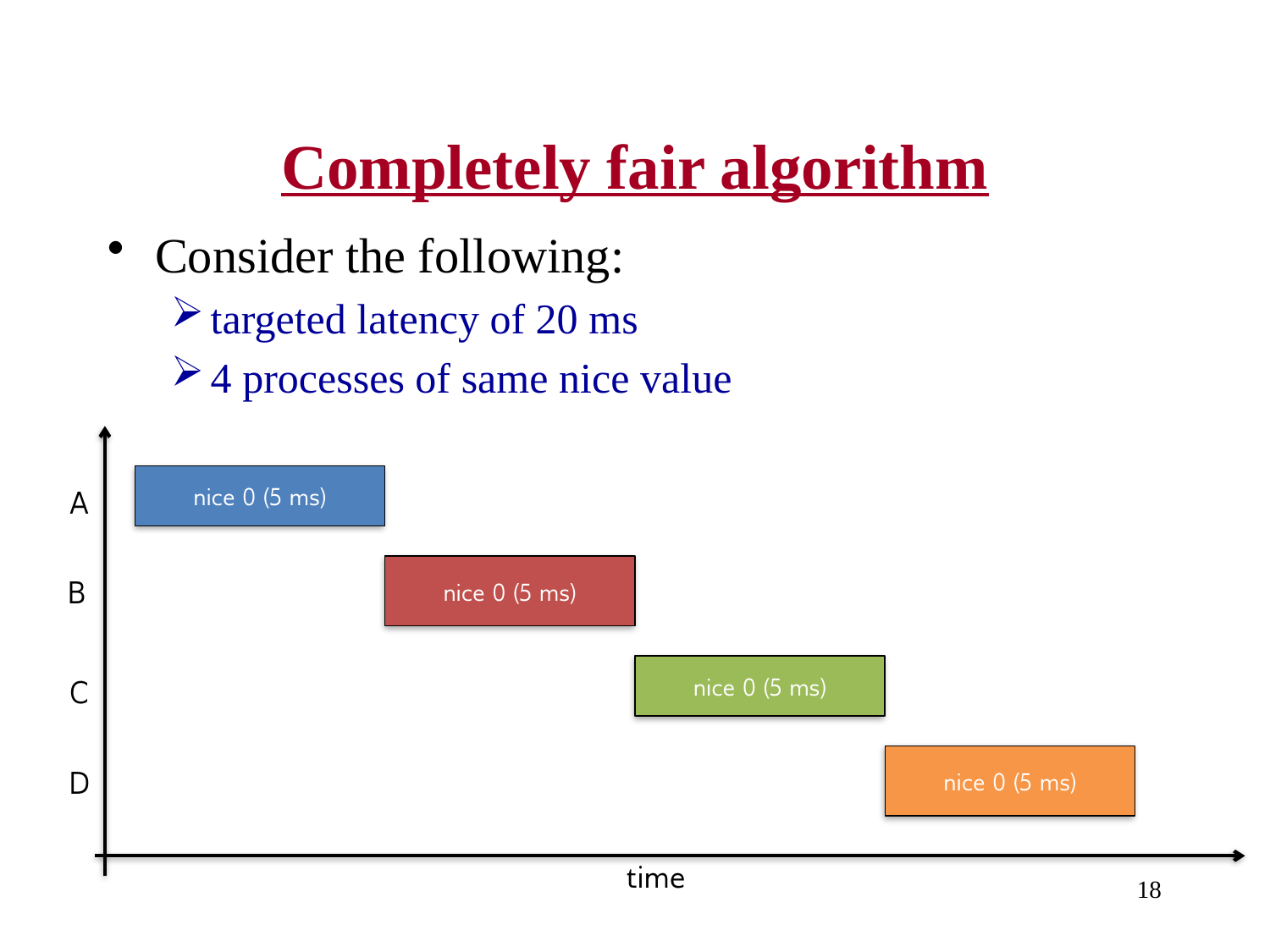

# Completely fair algorithm
Consider the following:
targeted latency of 20 ms
4 processes of same nice value
nice 0 (5 ms)
A
nice 0 (5 ms)
B
nice 0 (5 ms)
C
nice 0 (5 ms)
D
time
18